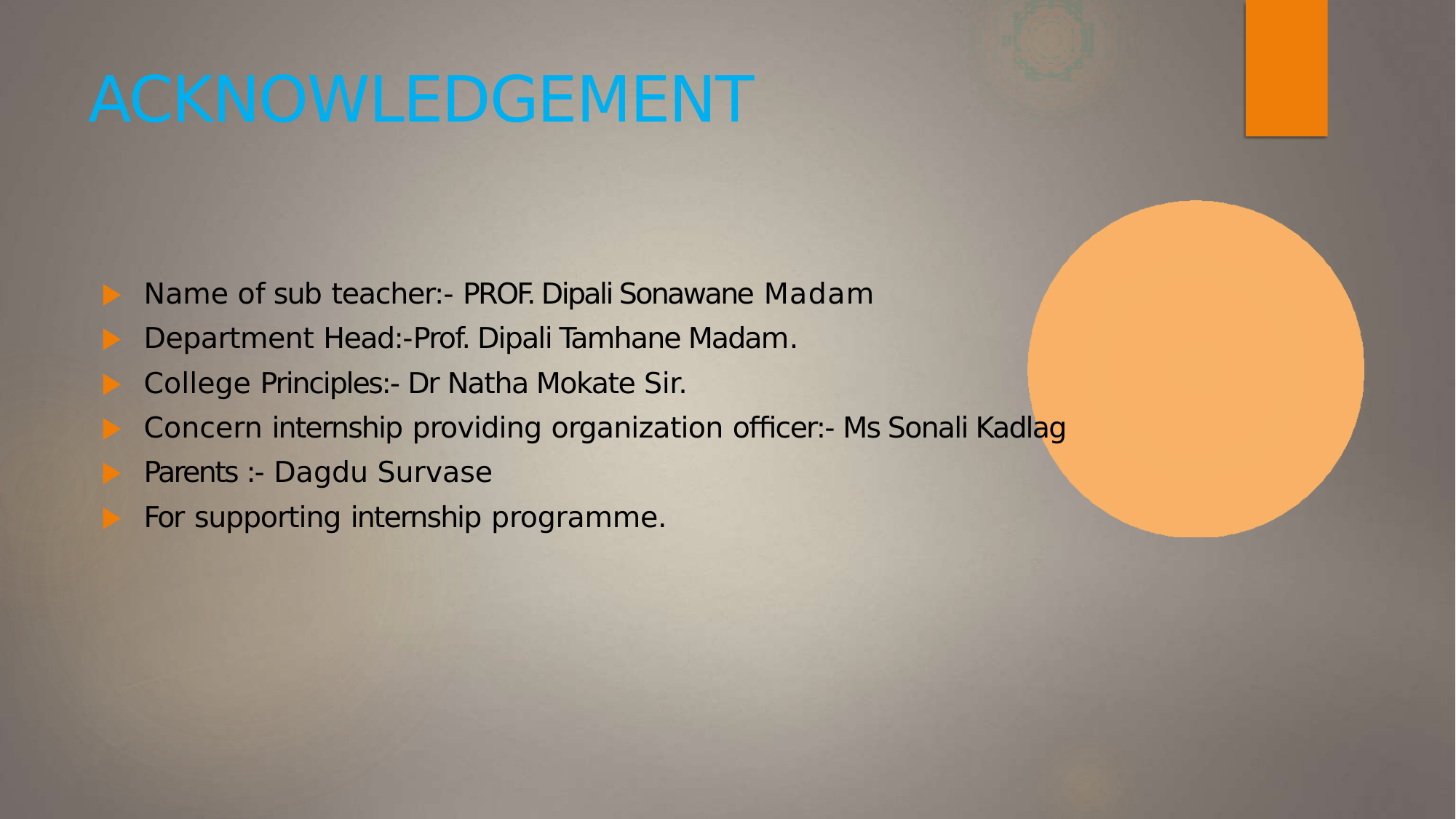

# ACKNOWLEDGEMENT
▶	Name of sub teacher:- PROF. Dipali Sonawane Madam
▶	Department Head:-Prof. Dipali Tamhane Madam.
▶	College Principles:- Dr Natha Mokate Sir.
▶	Concern internship providing organization officer:- Ms Sonali Kadlag
▶	Parents :- Dagdu Survase
▶	For supporting internship programme.